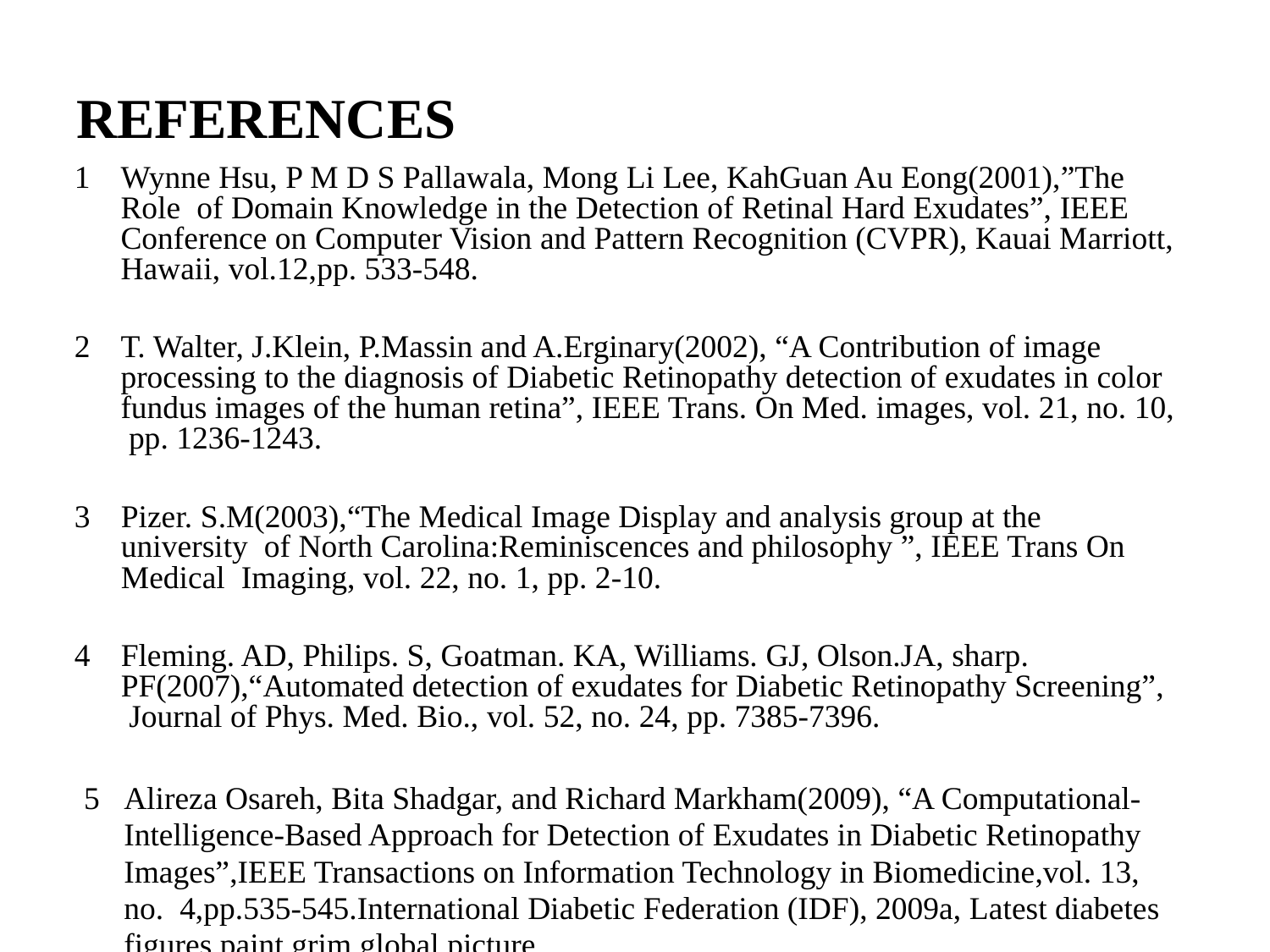

# REFERENCES
Wynne Hsu, P M D S Pallawala, Mong Li Lee, KahGuan Au Eong(2001),”The Role  of Domain Knowledge in the Detection of Retinal Hard Exudates”, IEEE  Conference on Computer Vision and Pattern Recognition (CVPR), Kauai Marriott,  Hawaii, vol.12,pp. 533-548.

T. Walter, J.Klein, P.Massin and A.Erginary(2002), “A Contribution of image  processing to the diagnosis of Diabetic Retinopathy detection of exudates in color  fundus images of the human retina”, IEEE Trans. On Med. images, vol. 21, no. 10,  pp. 1236-1243.

Pizer. S.M(2003),“The Medical Image Display and analysis group at the university  of North Carolina:Reminiscences and philosophy ”, IEEE Trans On Medical  Imaging, vol. 22, no. 1, pp. 2-10.

Fleming. AD, Philips. S, Goatman. KA, Williams. GJ, Olson.JA, sharp.  PF(2007),“Automated detection of exudates for Diabetic Retinopathy Screening”,  Journal of Phys. Med. Bio., vol. 52, no. 24, pp. 7385-7396.

Alireza Osareh, Bita Shadgar, and Richard Markham(2009), “A Computational-  Intelligence-Based Approach for Detection of Exudates in Diabetic Retinopathy  Images”,IEEE Transactions on Information Technology in Biomedicine,vol. 13, no.  4,pp.535-545.International Diabetic Federation (IDF), 2009a, Latest diabetes  figures paint grim global picture.